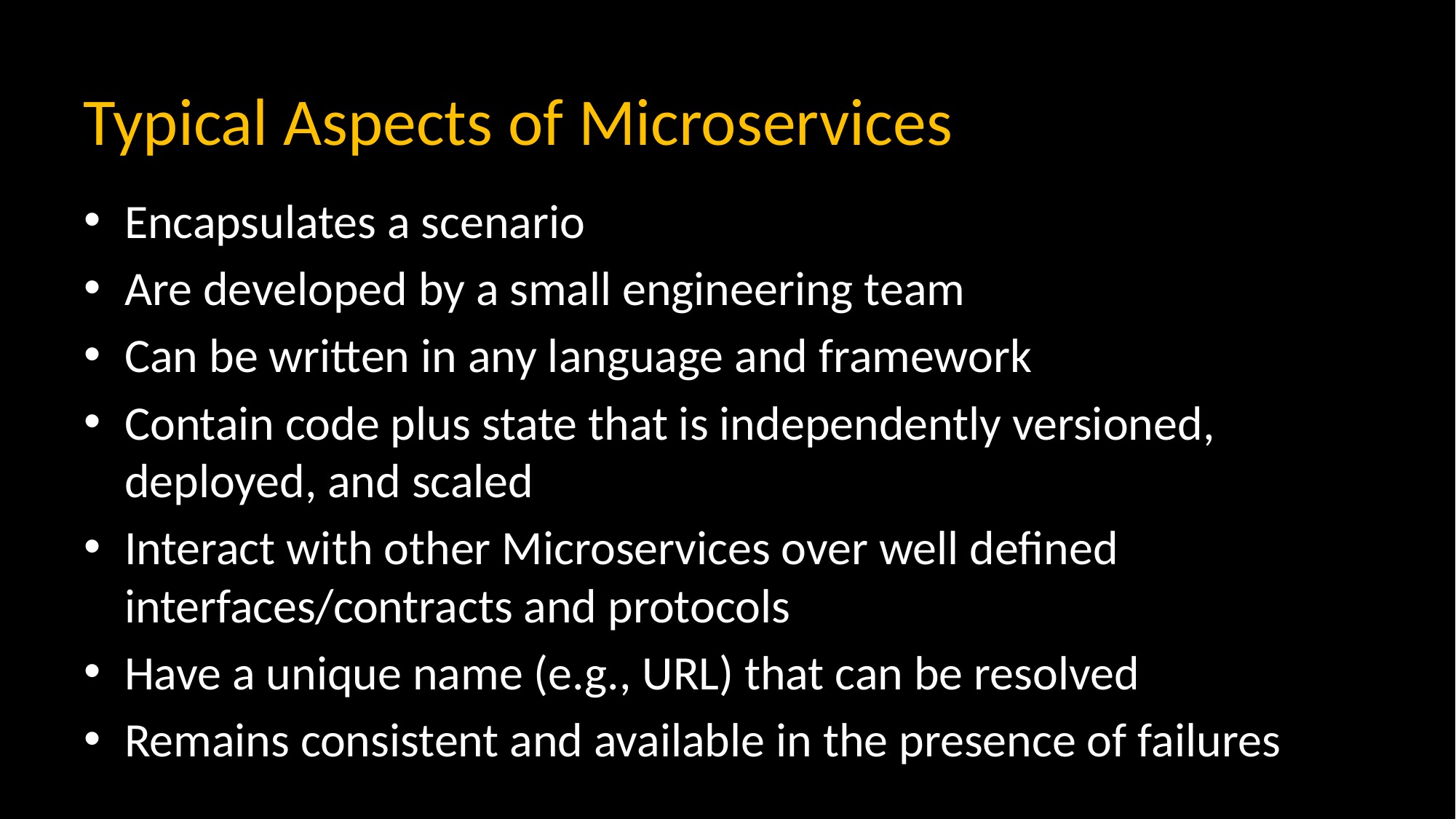

# Typical Aspects of Microservices
Encapsulates a scenario
Are developed by a small engineering team
Can be written in any language and framework
Contain code plus state that is independently versioned, deployed, and scaled
Interact with other Microservices over well defined interfaces/contracts and protocols
Have a unique name (e.g., URL) that can be resolved
Remains consistent and available in the presence of failures